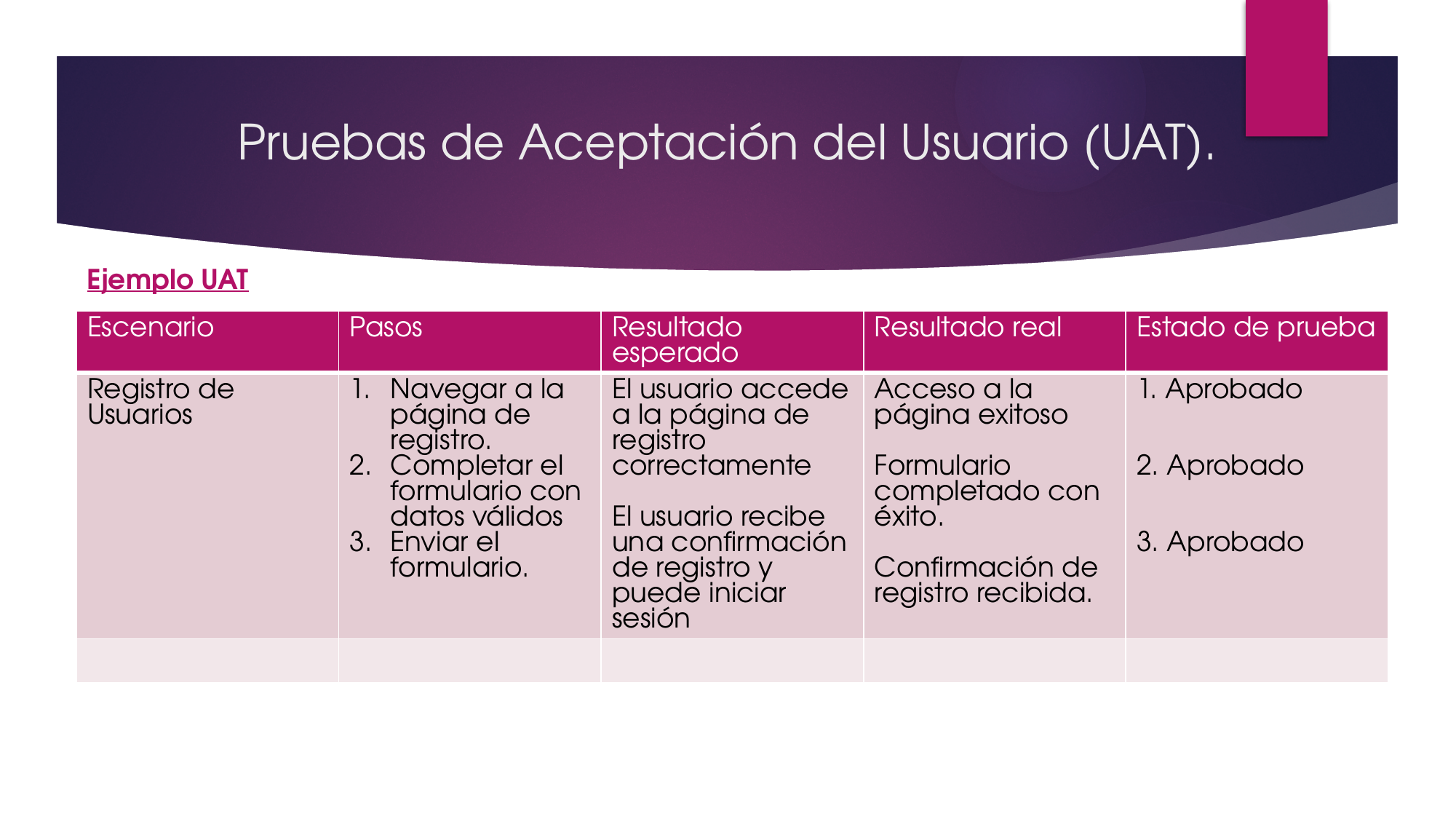

# Pruebas de Aceptación del Usuario (UAT).
Ejemplo UAT
| Escenario | Pasos | Resultado esperado | Resultado real | Estado de prueba |
| --- | --- | --- | --- | --- |
| Registro de Usuarios | Navegar a la página de registro. Completar el formulario con datos válidos Enviar el formulario. | El usuario accede a la página de registro correctamente El usuario recibe una confirmación de registro y puede iniciar sesión | Acceso a la página exitoso Formulario completado con éxito. Confirmación de registro recibida. | 1. Aprobado 2. Aprobado 3. Aprobado |
|  |  |  |  |  |